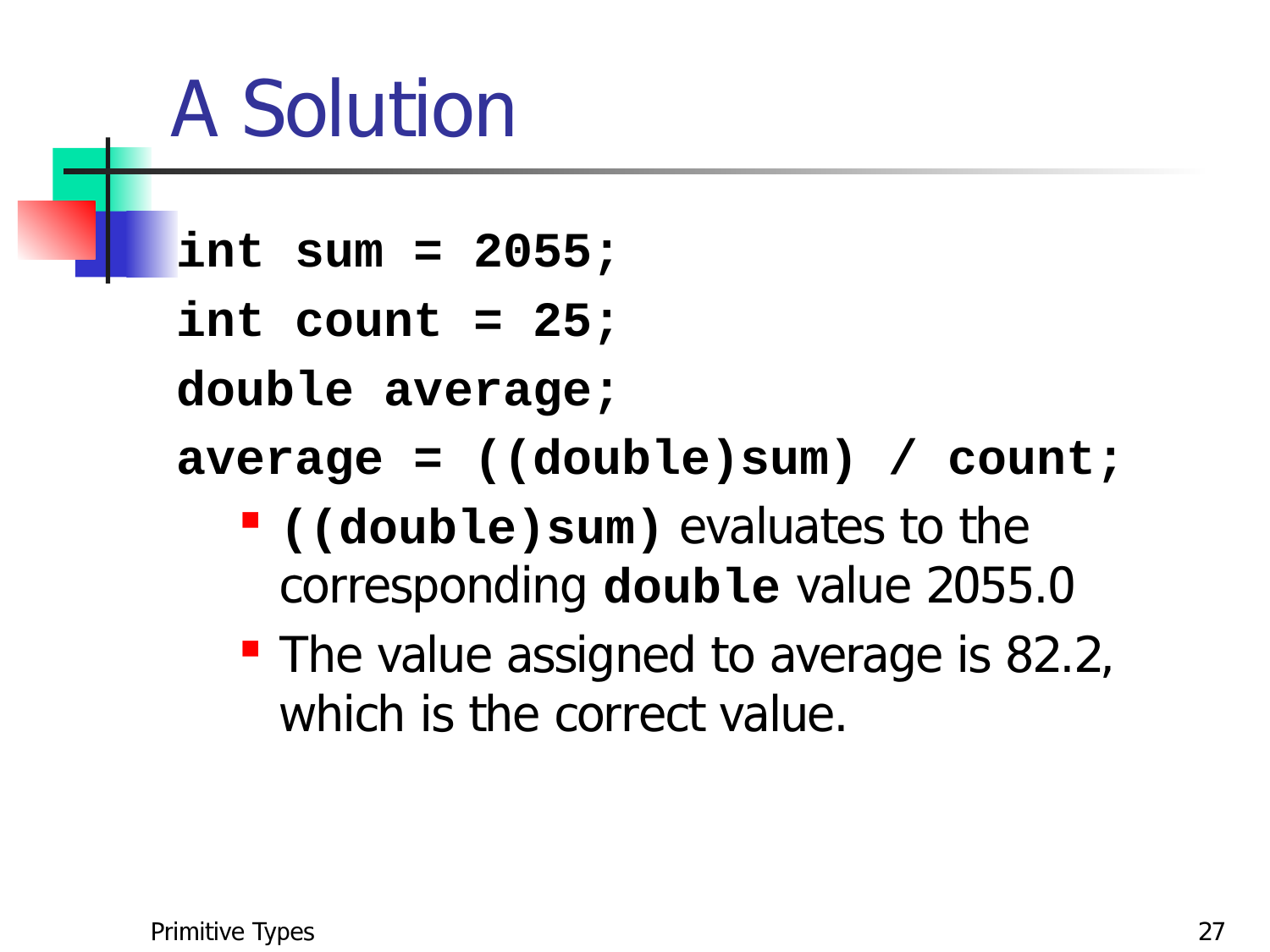

# A Solution
int sum = 2055;
int count = 25;
double average;
average = ((double)sum) / count;
((double)sum) evaluates to the corresponding double value 2055.0
The value assigned to average is 82.2, which is the correct value.
Primitive Types
27